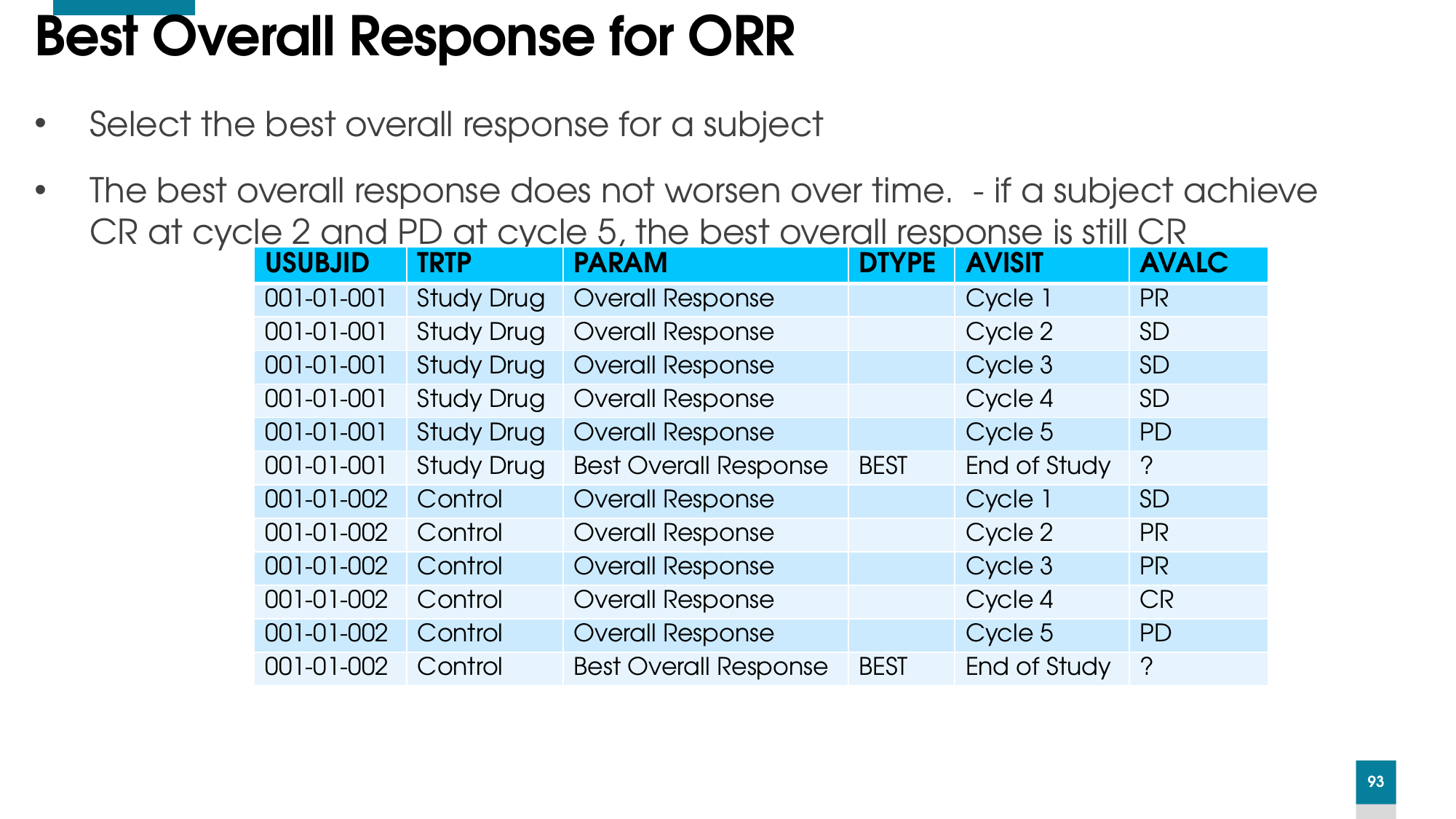

# Best Overall Response for ORR
Select the best overall response for a subject
The best overall response does not worsen over time.  - if a subject achieve CR at cycle 2 and PD at cycle 5, the best overall response is still CR

| USUBJID | TRTP | PARAM | DTYPE | AVISIT | AVALC |
| --- | --- | --- | --- | --- | --- |
| 001-01-001 | Study Drug | Overall Response |  | Cycle 1 | PR |
| 001-01-001 | Study Drug | Overall Response |  | Cycle 2 | SD |
| 001-01-001 | Study Drug | Overall Response |  | Cycle 3 | SD |
| 001-01-001 | Study Drug | Overall Response |  | Cycle 4 | SD |
| 001-01-001 | Study Drug | Overall Response |  | Cycle 5 | PD |
| 001-01-001 | Study Drug | Best Overall Response | BEST | End of Study | ? |
| 001-01-002 | Control | Overall Response |  | Cycle 1 | SD |
| 001-01-002 | Control | Overall Response |  | Cycle 2 | PR |
| 001-01-002 | Control | Overall Response |  | Cycle 3 | PR |
| 001-01-002 | Control | Overall Response |  | Cycle 4 | CR |
| 001-01-002 | Control | Overall Response |  | Cycle 5 | PD |
| 001-01-002 | Control | Best Overall Response | BEST | End of Study | ? |